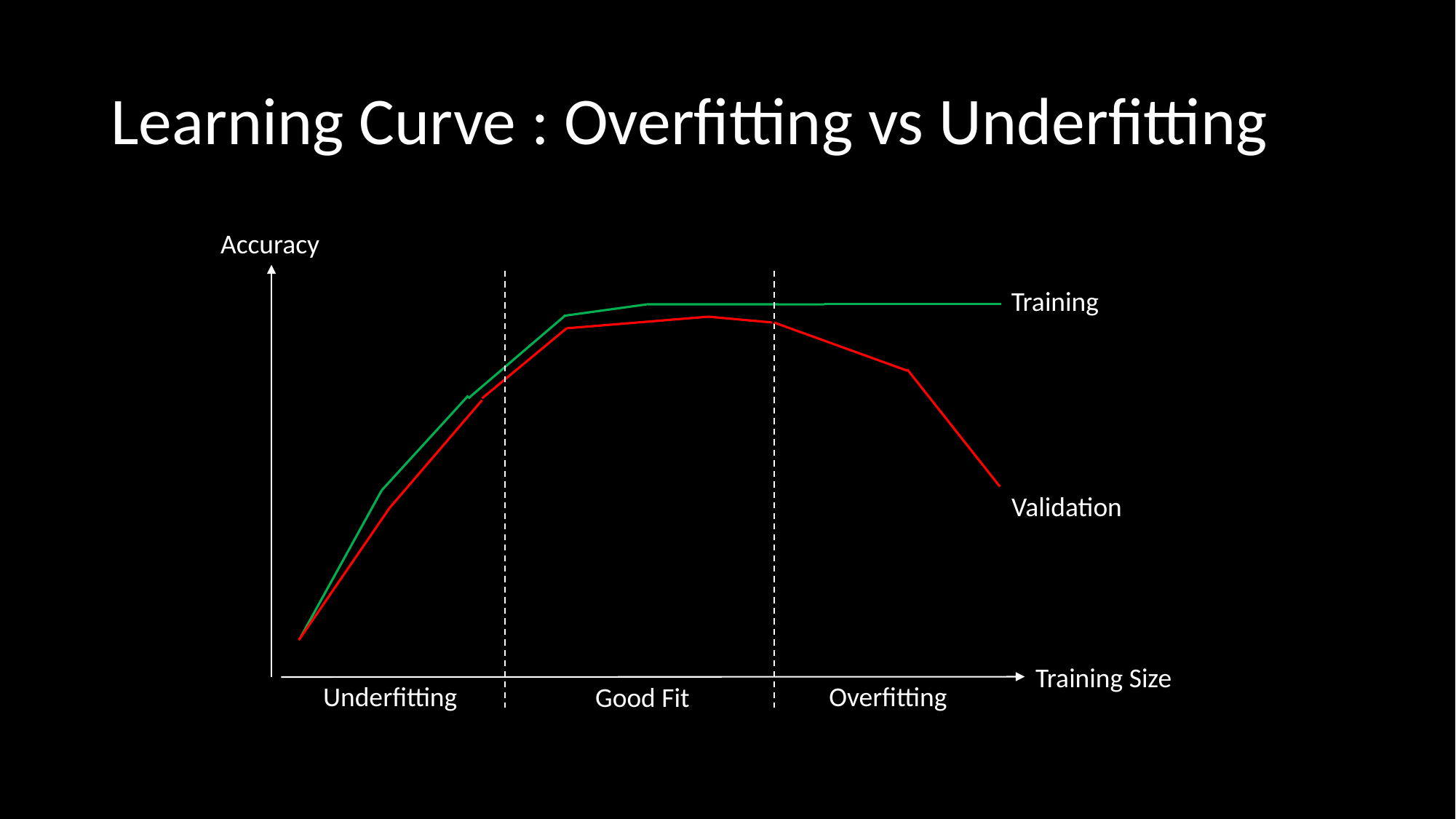

# Learning Curve : Overfitting vs Underfitting
Accuracy
Training
Validation
Training Size
Underfitting
Overfitting
Good Fit